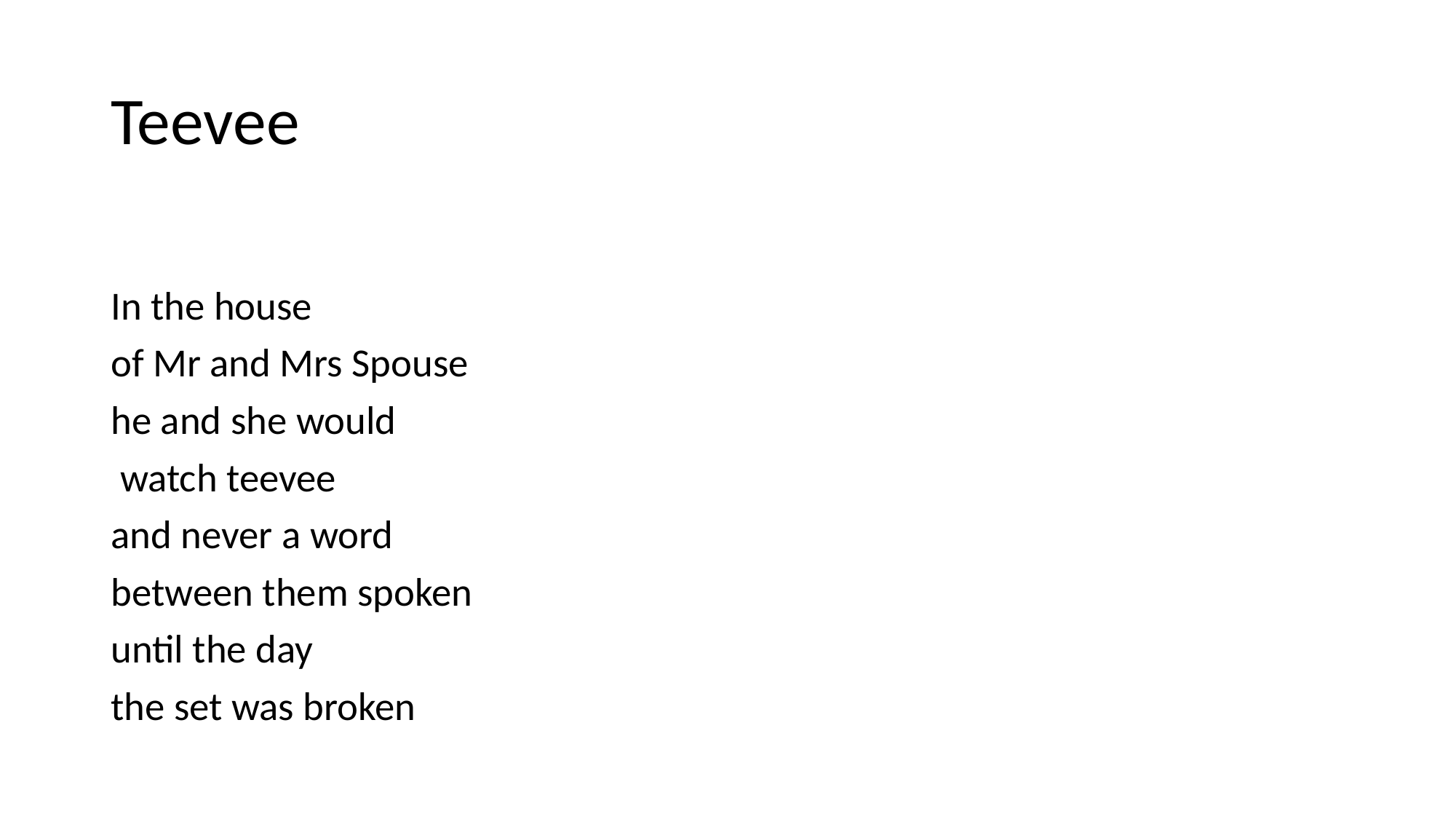

# Teevee

In the house
of Mr and Mrs Spouse
he and she would
 watch teevee
and never a word
between them spoken
until the day
the set was broken